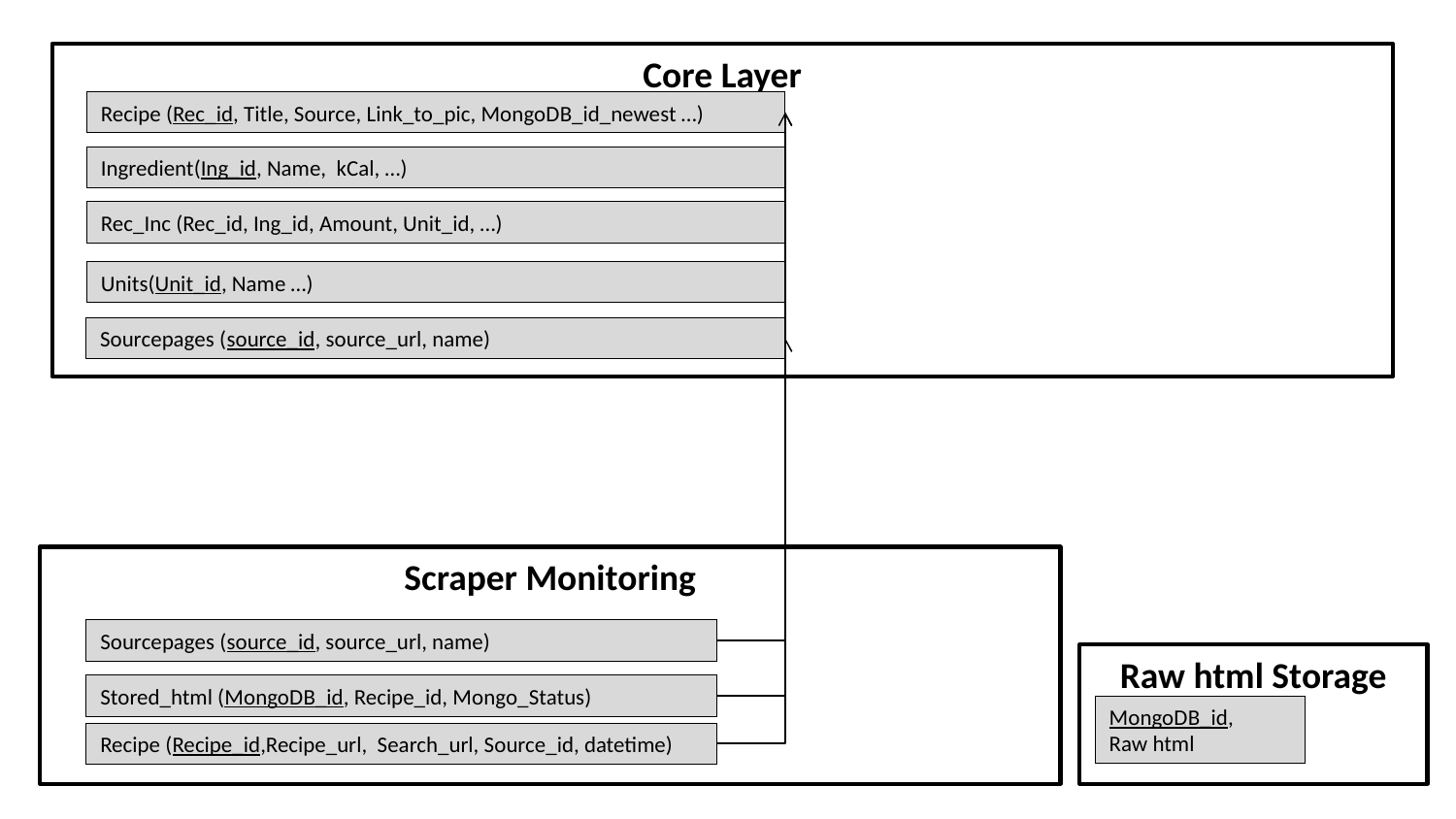

Core Layer
Recipe (Rec_id, Title, Source, Link_to_pic, MongoDB_id_newest …)
Ingredient(Ing_id, Name,  kCal, …)
Rec_Inc (Rec_id, Ing_id, Amount, Unit_id, …)
Units(Unit_id, Name …)
Sourcepages (source_id, source_url, name)
Scraper Monitoring
Sourcepages (source_id, source_url, name)
Raw html Storage
Stored_html (MongoDB_id, Recipe_id, Mongo_Status)
MongoDB_id,
Raw html
Recipe (Recipe_id,Recipe_url,  Search_url, Source_id, datetime)